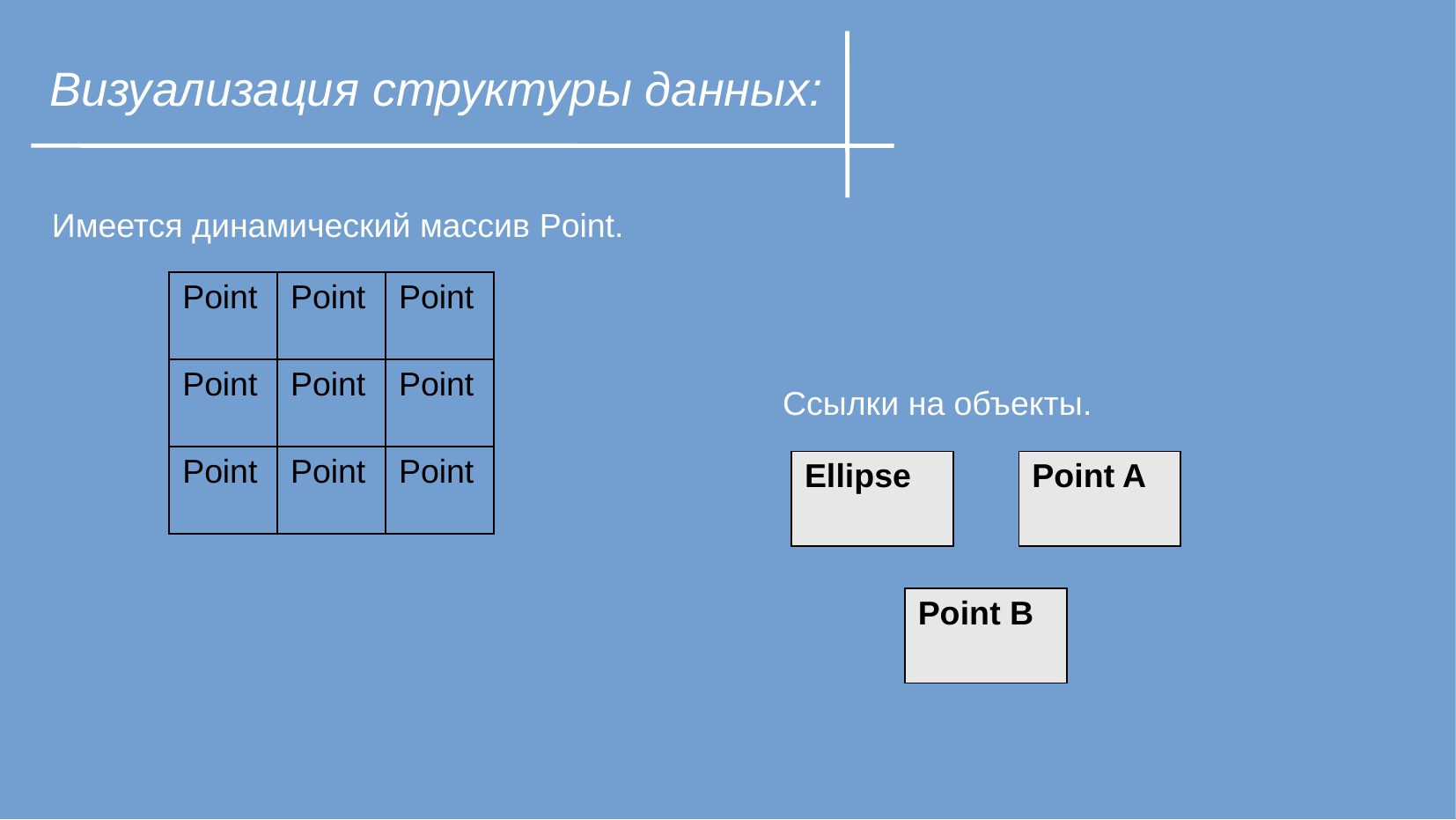

Визуализация структуры данных:

Имеется динамический массив Point.
| Point | Point | Point |
| --- | --- | --- |
| Point | Point | Point |
| Point | Point | Point |
Ссылки на объекты.
| Ellipse |
| --- |
| Point A |
| --- |
| Point B |
| --- |